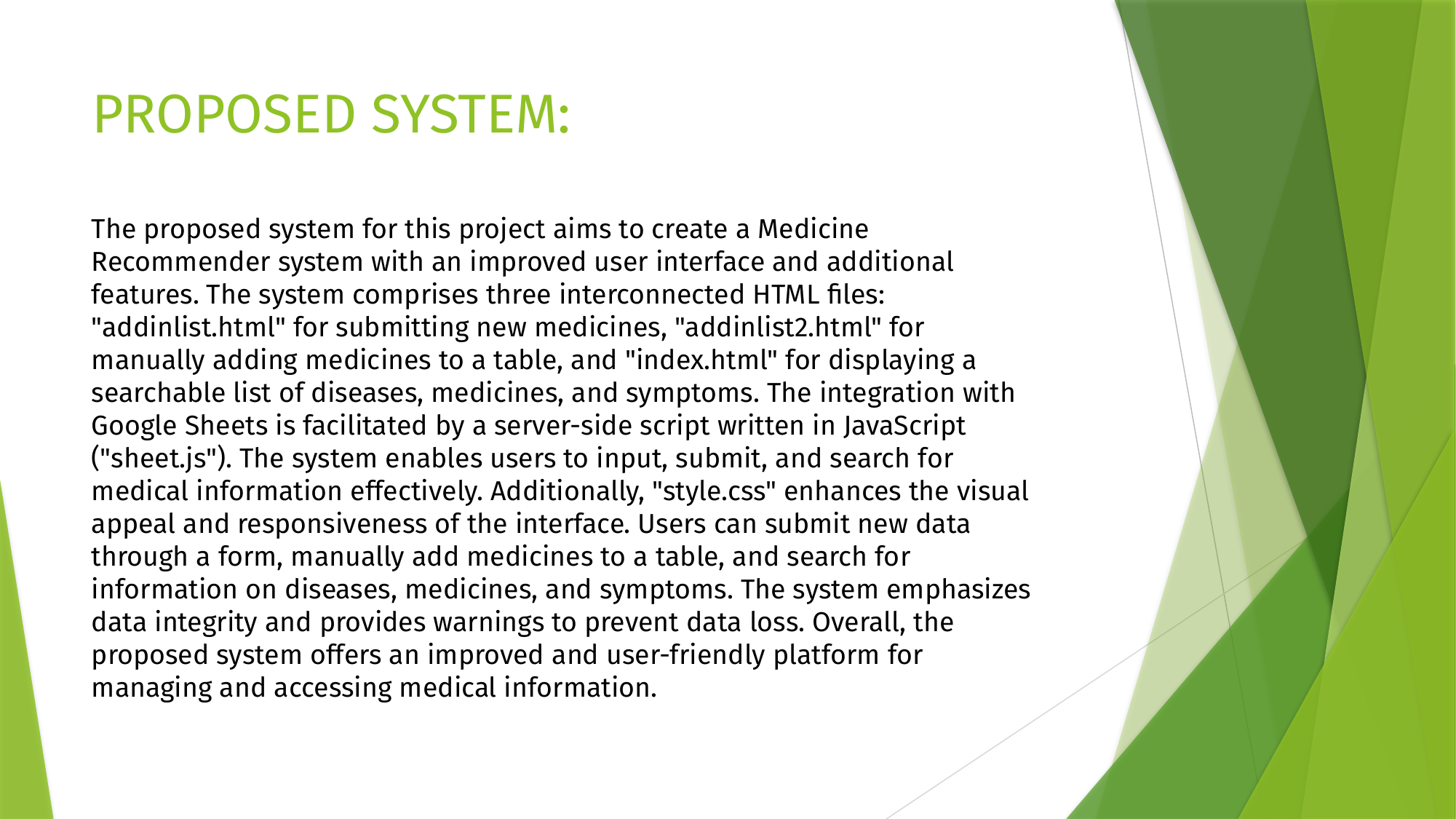

# PROPOSED SYSTEM:
The proposed system for this project aims to create a Medicine Recommender system with an improved user interface and additional features. The system comprises three interconnected HTML files: "addinlist.html" for submitting new medicines, "addinlist2.html" for manually adding medicines to a table, and "index.html" for displaying a searchable list of diseases, medicines, and symptoms. The integration with Google Sheets is facilitated by a server-side script written in JavaScript ("sheet.js"). The system enables users to input, submit, and search for medical information effectively. Additionally, "style.css" enhances the visual appeal and responsiveness of the interface. Users can submit new data through a form, manually add medicines to a table, and search for information on diseases, medicines, and symptoms. The system emphasizes data integrity and provides warnings to prevent data loss. Overall, the proposed system offers an improved and user-friendly platform for managing and accessing medical information.